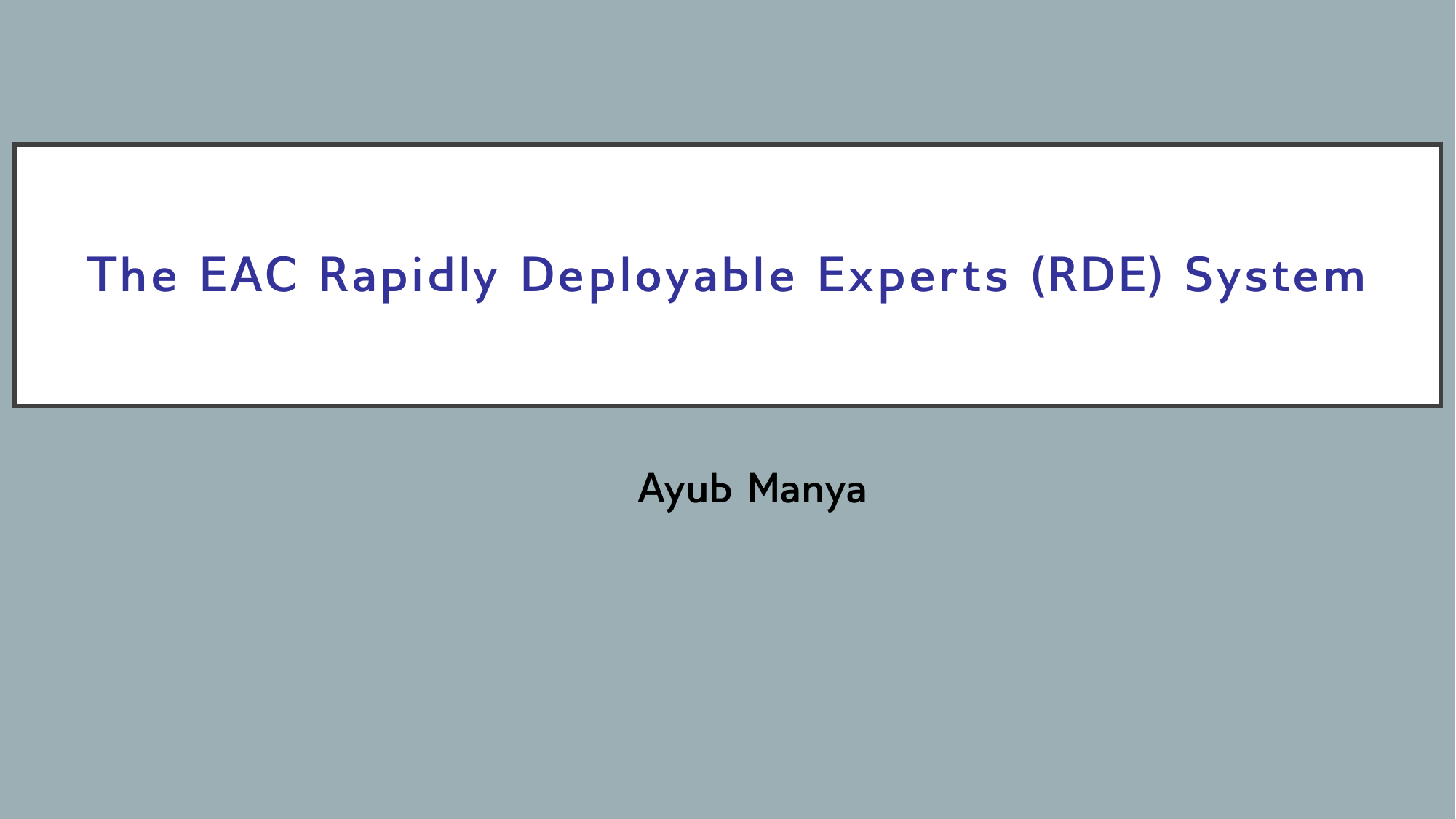

# The EAC Rapidly Deployable Experts (RDE) System
 Ayub Manya